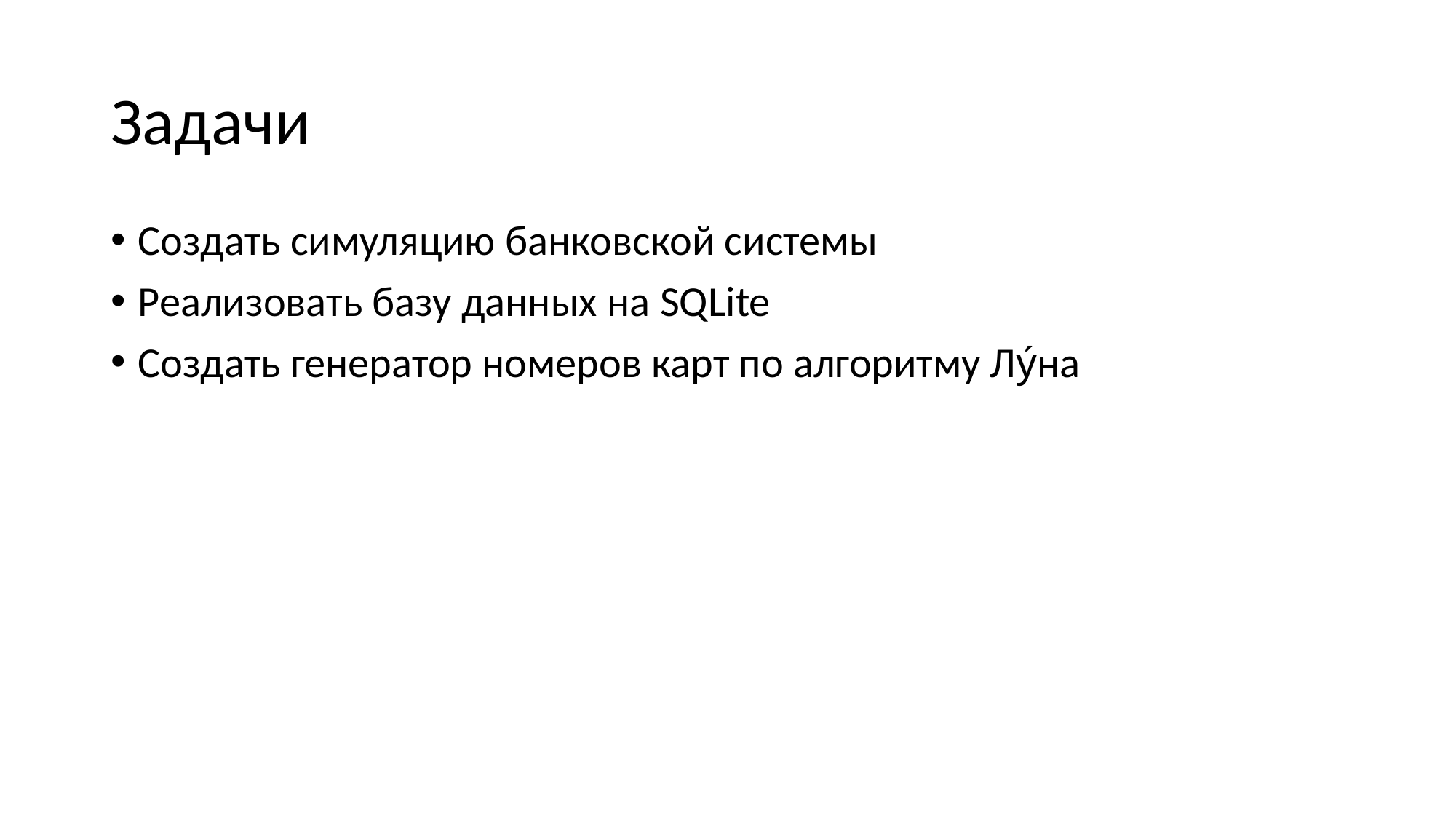

# Задачи
Создать симуляцию банковской системы
Реализовать базу данных на SQLite
Создать генератор номеров карт по алгоритму Лу́на